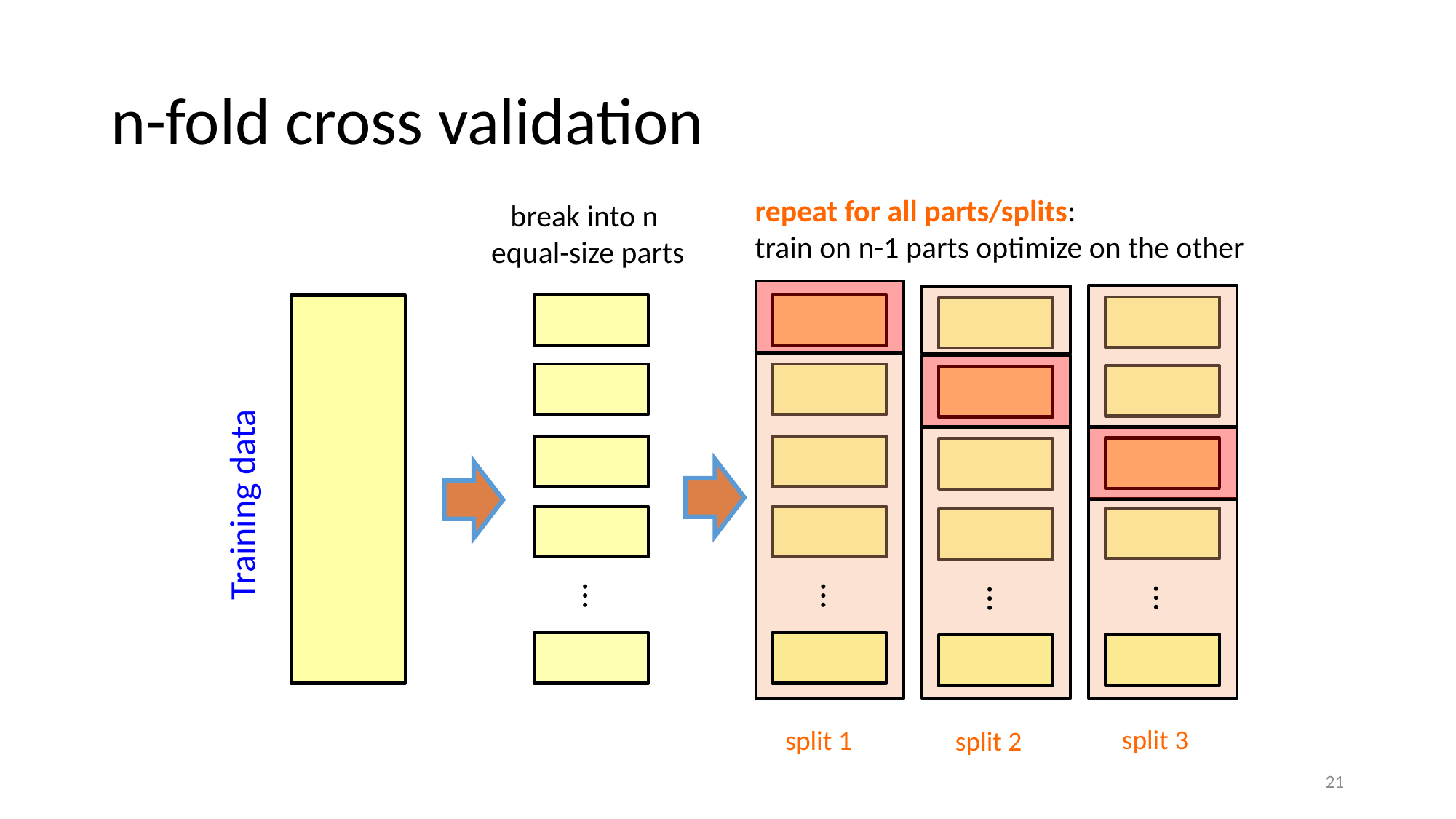

# n-fold cross validation
repeat for all parts/splits:
train on n-1 parts optimize on the other
break into n
equal-size parts

…

split 1

…

split 3

…

split 2

Training data

…

21